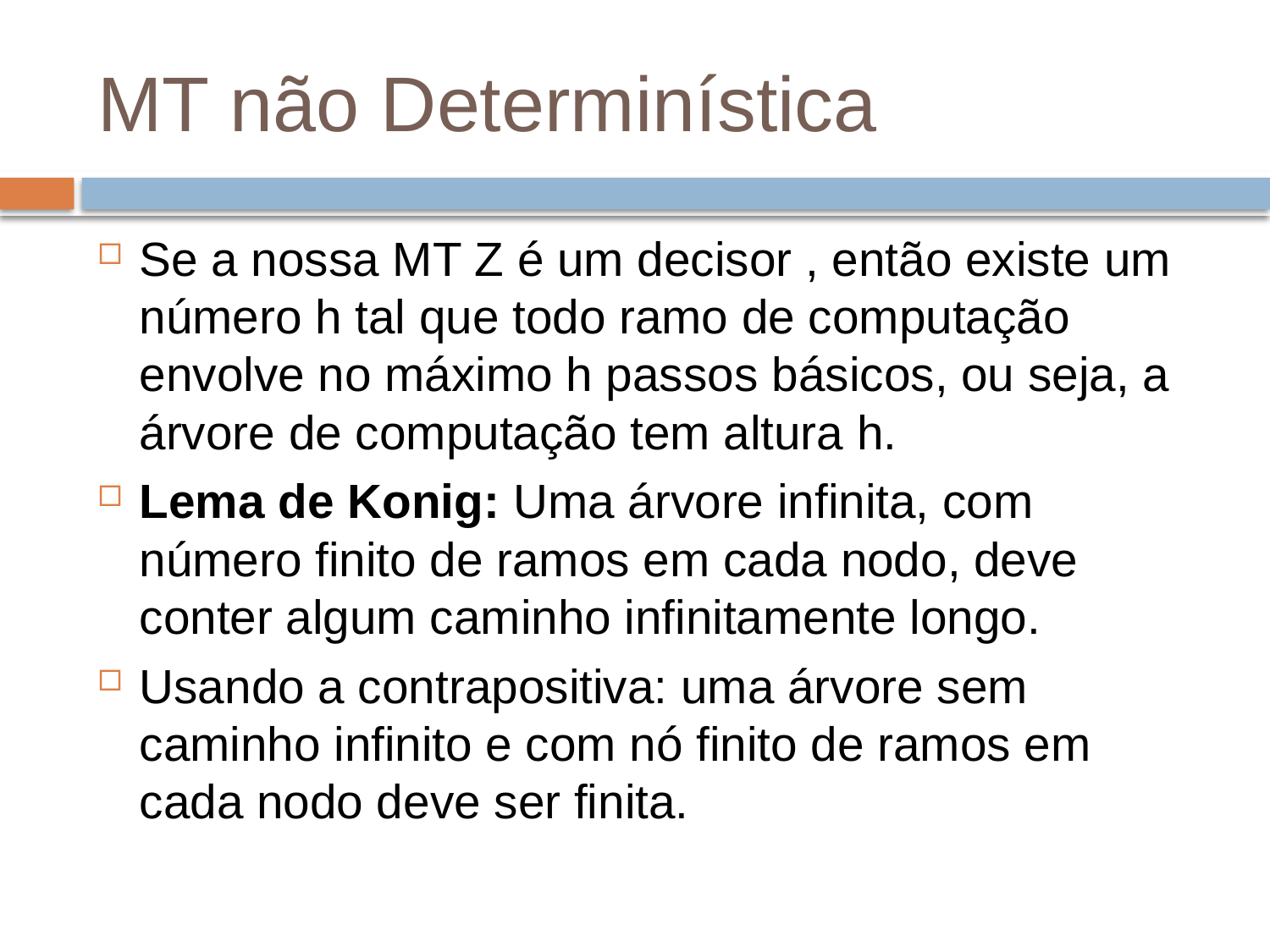

# MT não Determinística
Se a nossa MT Z é um decisor , então existe um número h tal que todo ramo de computação envolve no máximo h passos básicos, ou seja, a árvore de computação tem altura h.
Lema de Konig: Uma árvore infinita, com número finito de ramos em cada nodo, deve conter algum caminho infinitamente longo.
Usando a contrapositiva: uma árvore sem caminho infinito e com nó finito de ramos em cada nodo deve ser finita.